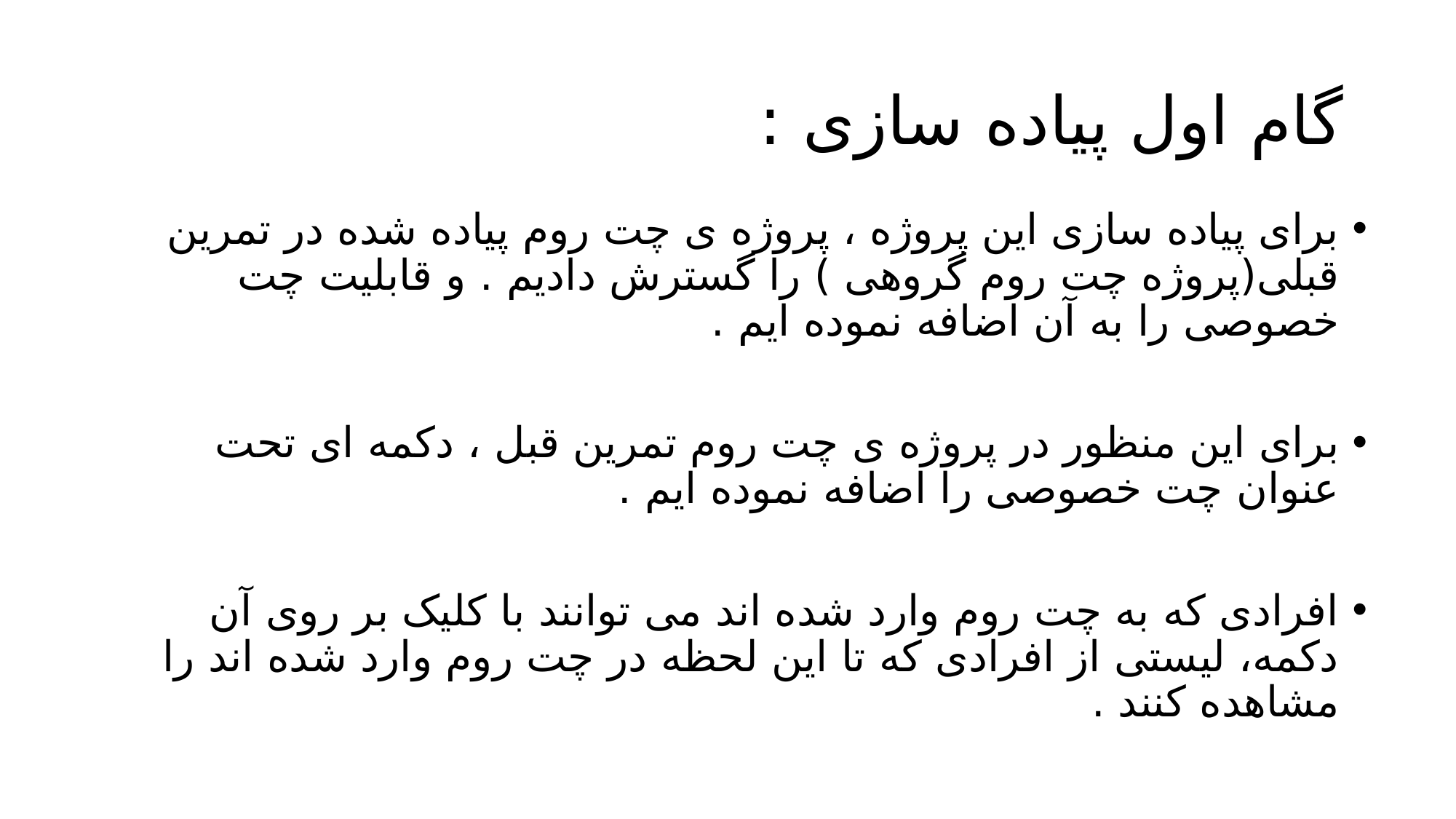

# گام اول پیاده سازی :
برای پیاده سازی این پروژه ، پروژه ی چت روم پیاده شده در تمرین قبلی(پروژه چت روم گروهی ) را گسترش دادیم . و قابلیت چت خصوصی را به آن اضافه نموده ایم .

برای این منظور در پروژه ی چت روم تمرین قبل ، دکمه ای تحت عنوان چت خصوصی را اضافه نموده ایم .

افرادی که به چت روم وارد شده اند می توانند با کلیک بر روی آن دکمه، لیستی از افرادی که تا این لحظه در چت روم وارد شده اند را مشاهده کنند .